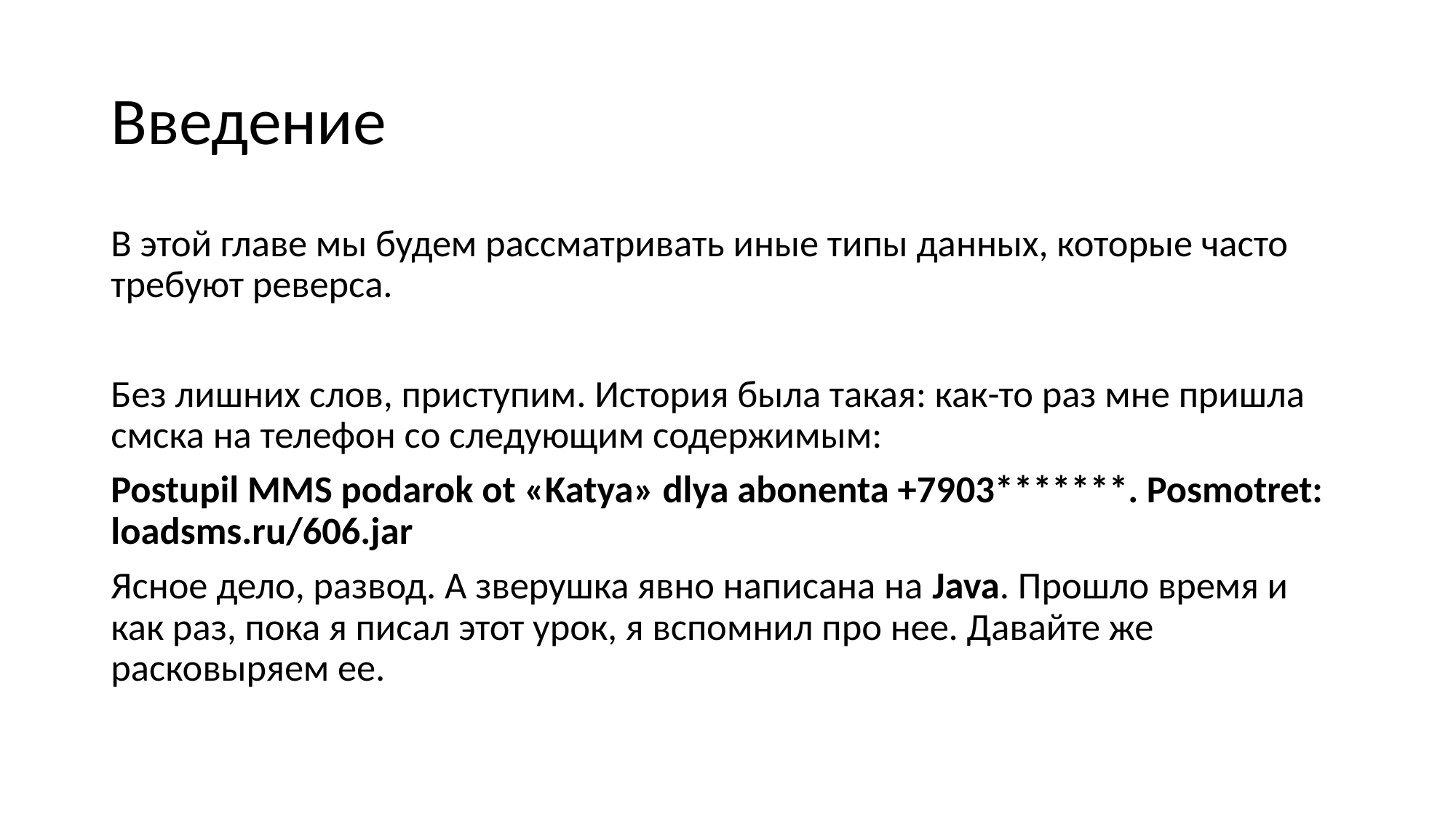

# Введение
В этой главе мы будем рассматривать иные типы данных, которые часто требуют реверса.

Без лишних слов, приступим. История была такая: как-то раз мне пришла смска на телефон со следующим содержимым:
Postupil MMS podarok ot «Katya» dlya abonenta +7903*******. Posmotret: loadsms.ru/606.jar
Ясное дело, развод. А зверушка явно написана на Java. Прошло время и как раз, пока я писал этот урок, я вспомнил про нее. Давайте же расковыряем ее.